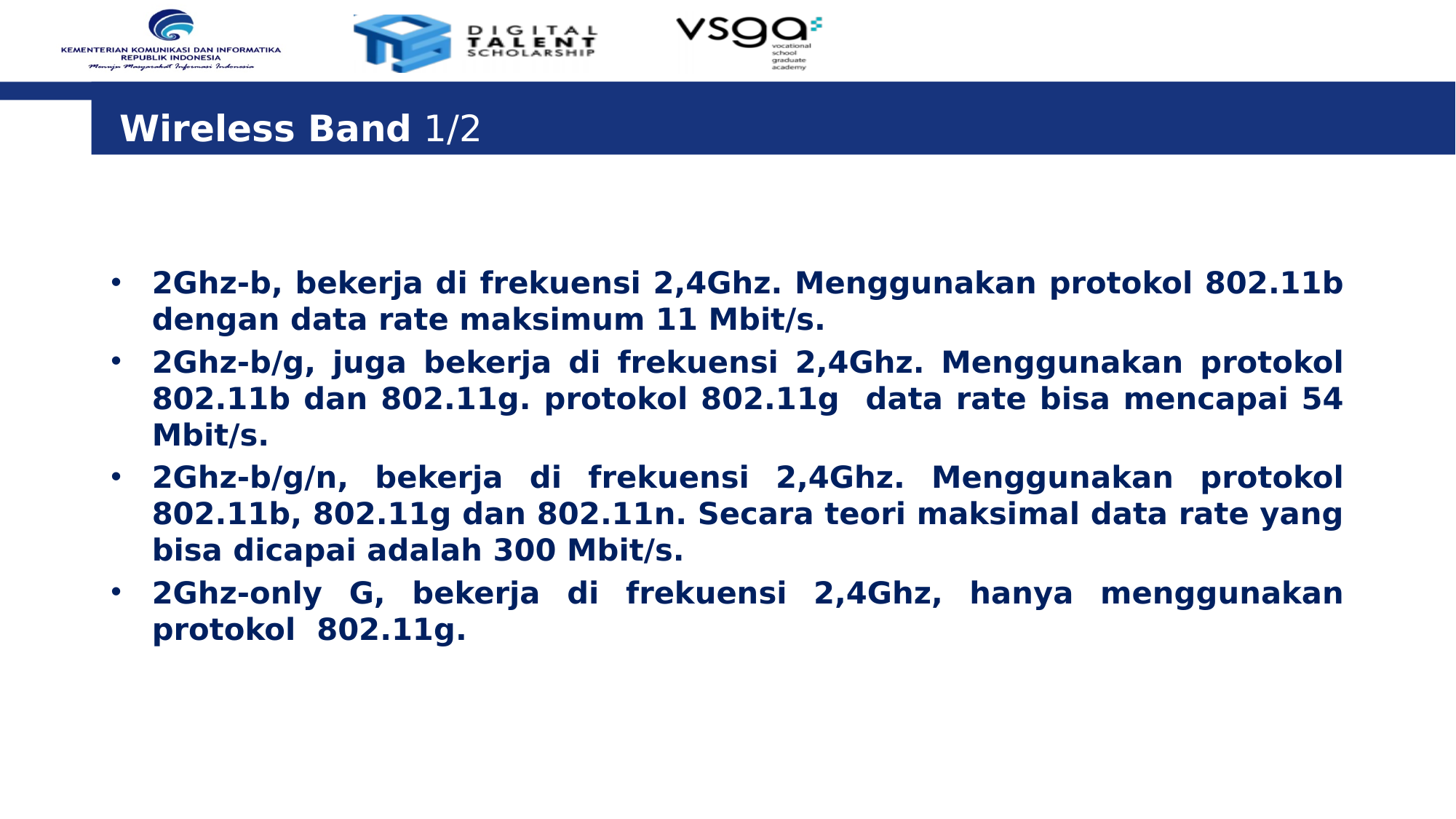

Wireless Band 1/2                              				 Pelatihan
2Ghz-b, bekerja di frekuensi 2,4Ghz. Menggunakan protokol 802.11b dengan data rate maksimum 11 Mbit/s.
2Ghz-b/g, juga bekerja di frekuensi 2,4Ghz. Menggunakan protokol 802.11b dan 802.11g. protokol 802.11g  data rate bisa mencapai 54 Mbit/s.
2Ghz-b/g/n, bekerja di frekuensi 2,4Ghz. Menggunakan protokol 802.11b, 802.11g dan 802.11n. Secara teori maksimal data rate yang bisa dicapai adalah 300 Mbit/s.
2Ghz-only G, bekerja di frekuensi 2,4Ghz, hanya menggunakan protokol  802.11g.